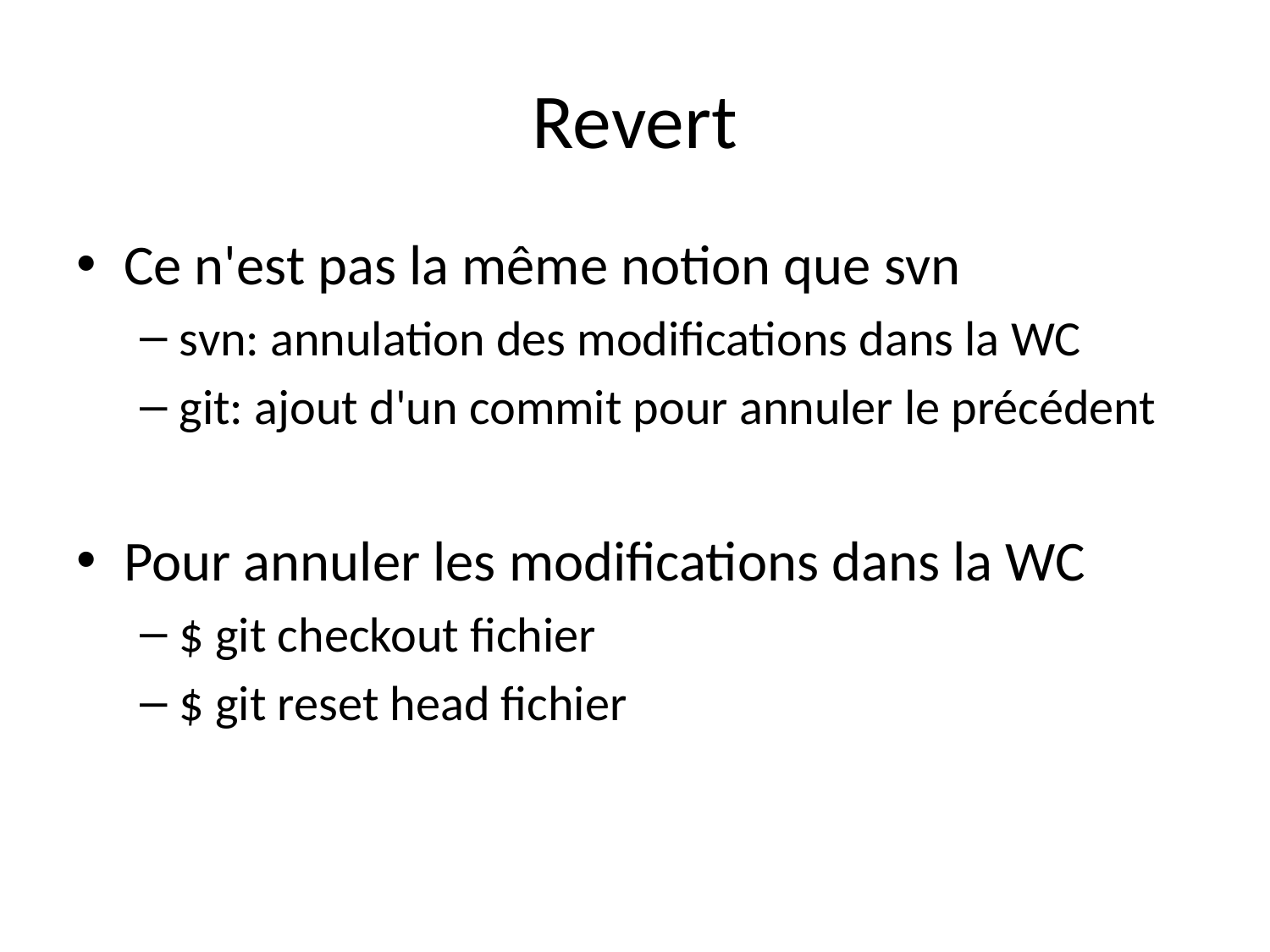

# Revert
Ce n'est pas la même notion que svn
svn: annulation des modifications dans la WC
git: ajout d'un commit pour annuler le précédent

Pour annuler les modifications dans la WC
$ git checkout fichier
$ git reset head fichier